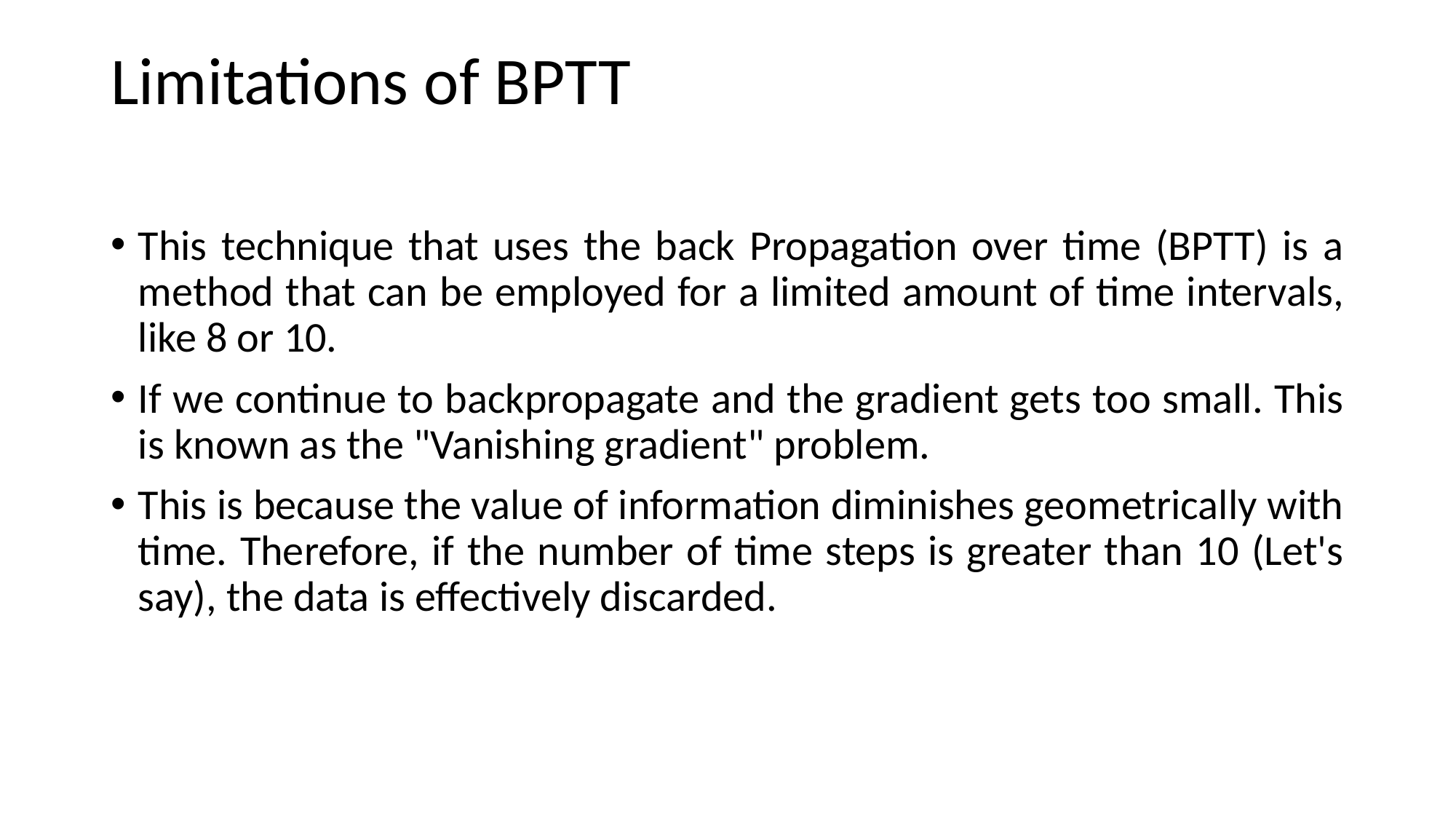

# Limitations of BPTT
This technique that uses the back Propagation over time (BPTT) is a method that can be employed for a limited amount of time intervals, like 8 or 10.
If we continue to backpropagate and the gradient gets too small. This is known as the "Vanishing gradient" problem.
This is because the value of information diminishes geometrically with time. Therefore, if the number of time steps is greater than 10 (Let's say), the data is effectively discarded.